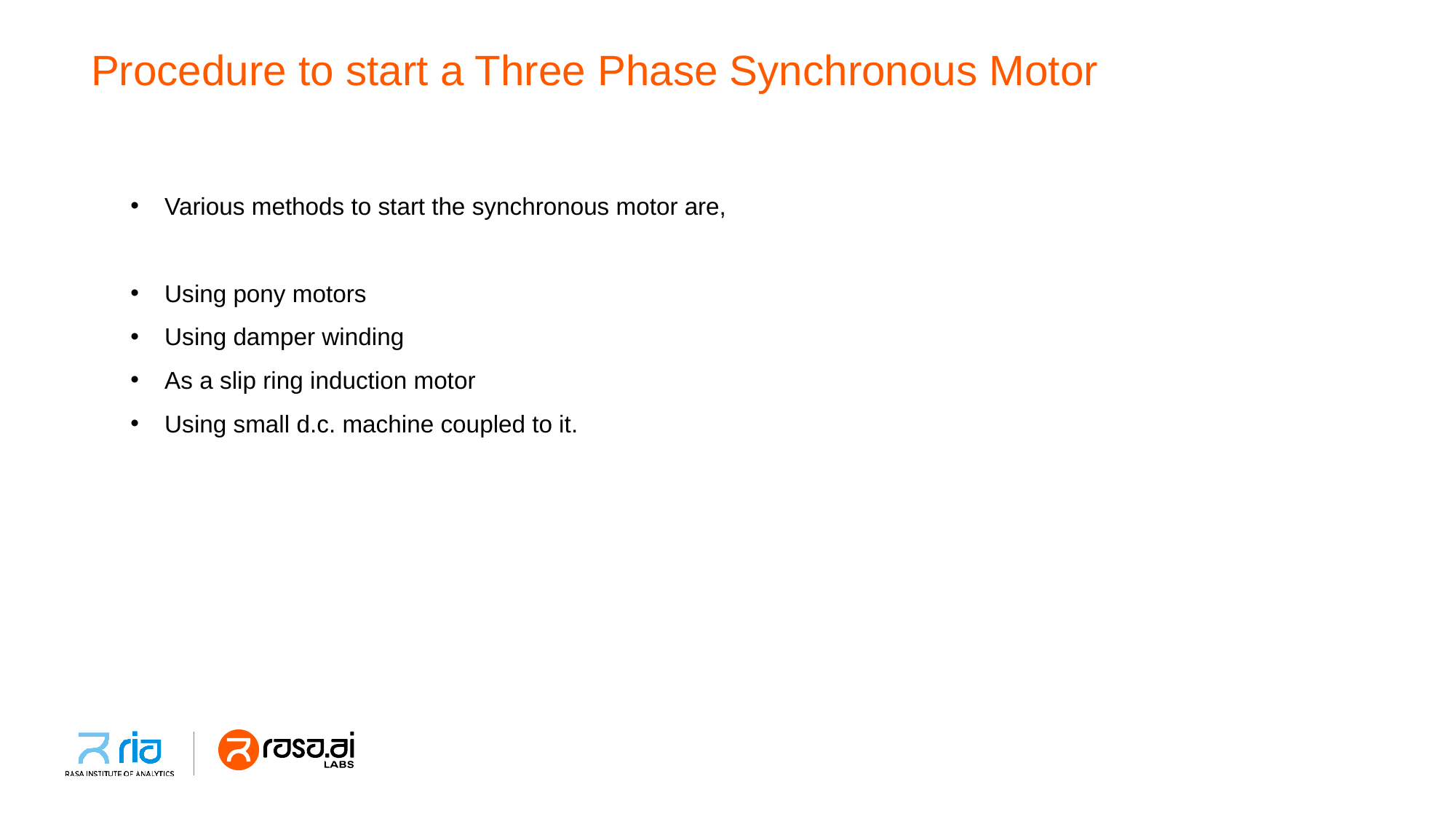

# Procedure to start a Three Phase Synchronous Motor
Various methods to start the synchronous motor are,

Using pony motors
Using damper winding
As a slip ring induction motor
Using small d.c. machine coupled to it.